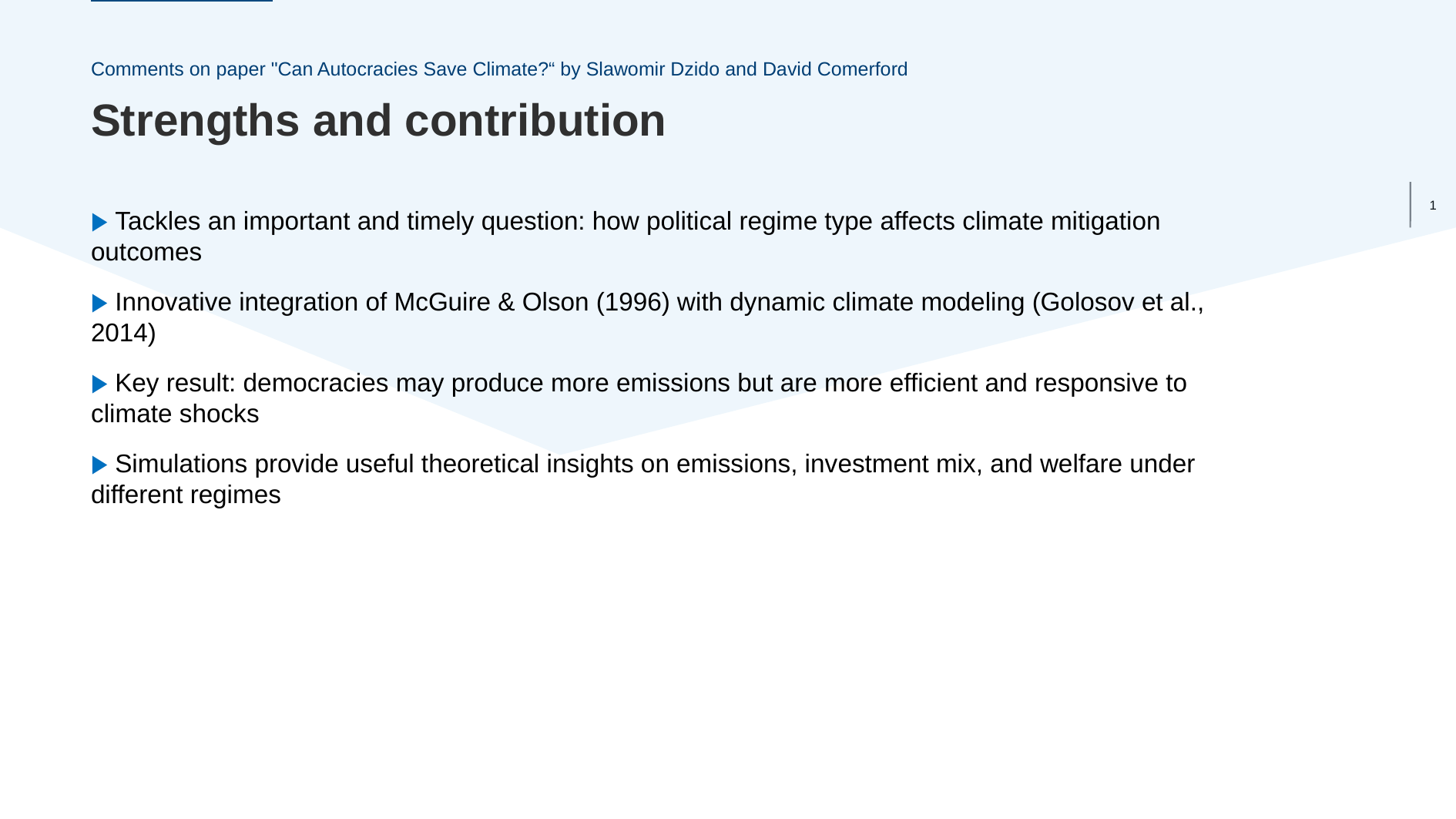

Comments on paper "Can Autocracies Save Climate?“ by Slawomir Dzido and David Comerford
Strengths and contribution
▶ Tackles an important and timely question: how political regime type affects climate mitigation outcomes
▶ Innovative integration of McGuire & Olson (1996) with dynamic climate modeling (Golosov et al., 2014)
▶ Key result: democracies may produce more emissions but are more efficient and responsive to climate shocks
▶ Simulations provide useful theoretical insights on emissions, investment mix, and welfare under different regimes